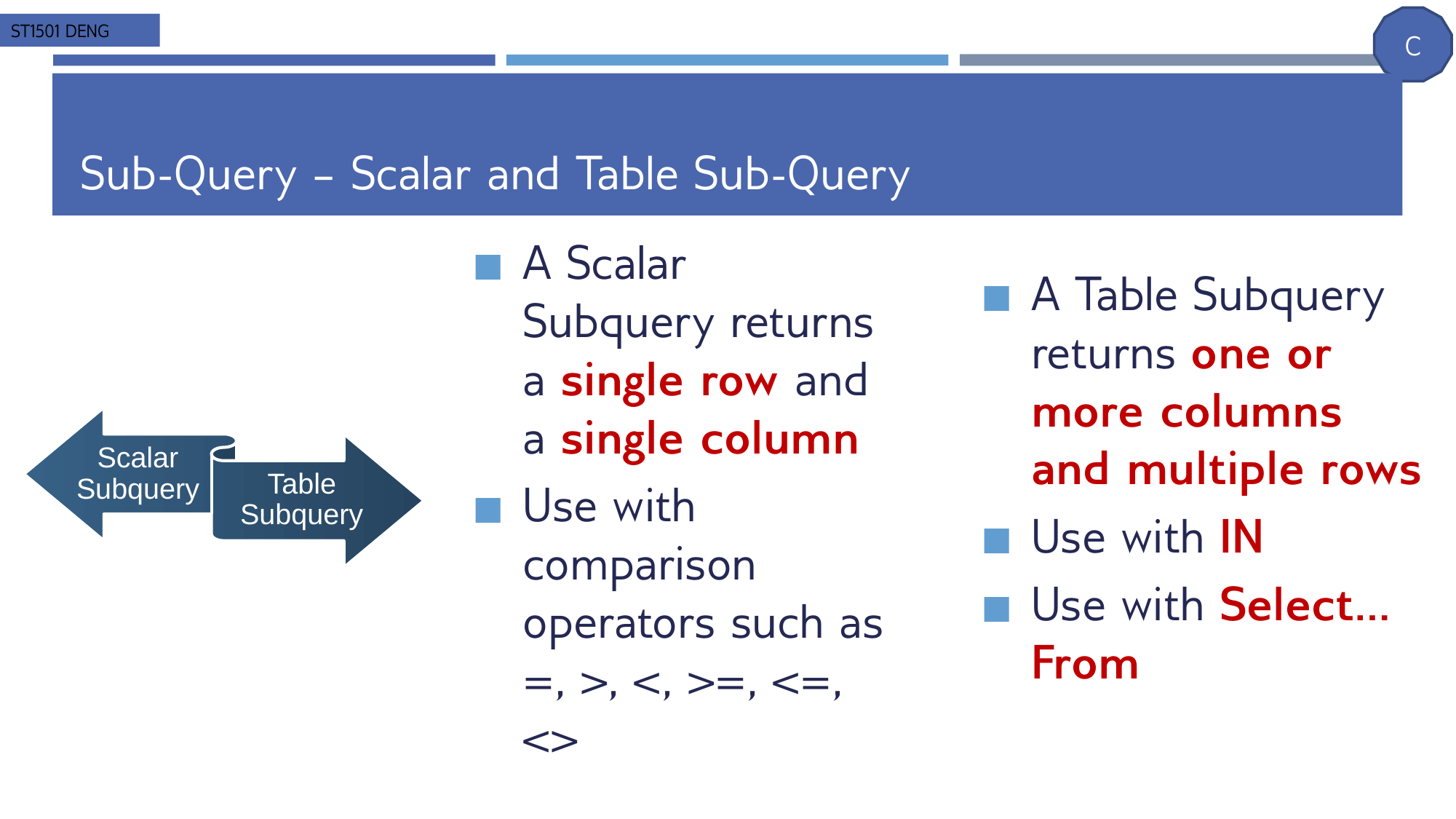

# Sub-Query – Scalar and Table Sub-Query
A Scalar Subquery returns a single row and a single column
Use with comparison operators such as =, >, <, >=, <=, <>
A Table Subquery returns one or more columns and multiple rows
Use with IN
Use with Select…From
Scalar Subquery
Table Subquery